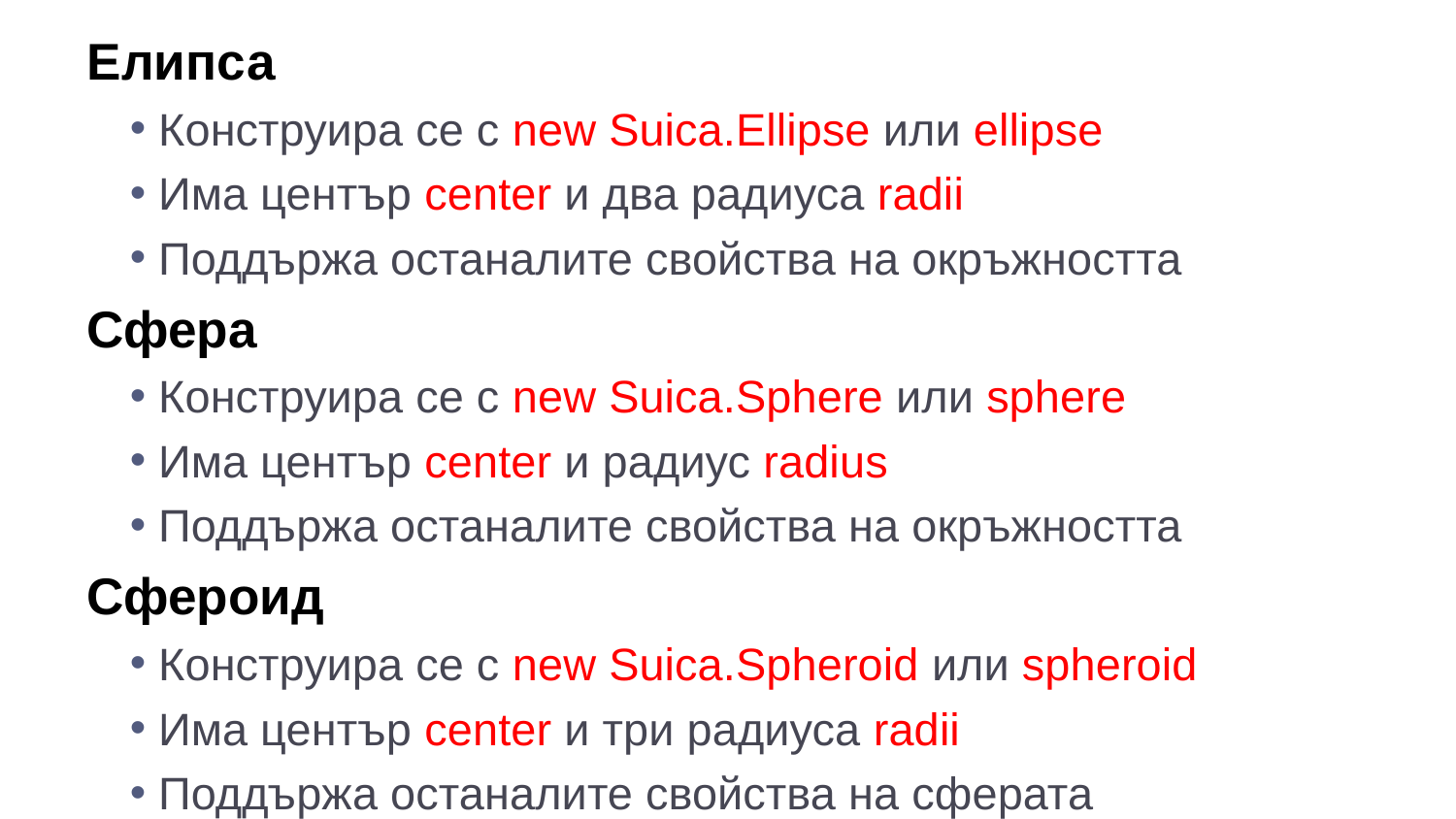

Елипса
Конструира се с new Suica.Ellipse или ellipse
Има център center и два радиуса radii
Поддържа останалите свойства на окръжността
Сфера
Конструира се с new Suica.Sphere или sphere
Има център center и радиус radius
Поддържа останалите свойства на окръжността
Сфероид
Конструира се с new Suica.Spheroid или spheroid
Има център center и три радиуса radii
Поддържа останалите свойства на сферата